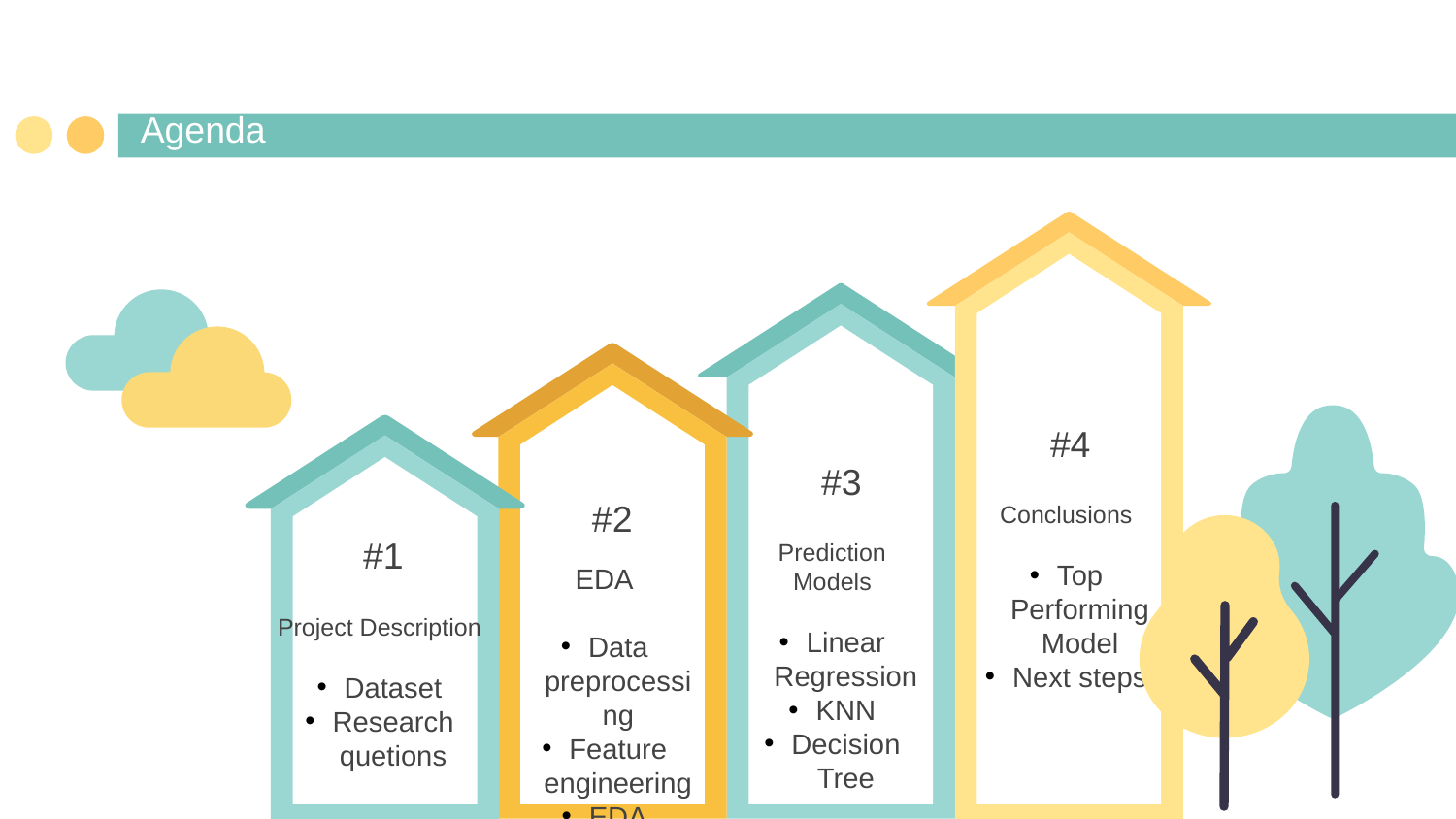

# Agenda

#4
#3
#2
Conclusions

Top Performing Model
Next steps
#1
Prediction Models

Linear Regression
KNN
Decision Tree
EDA

Data preprocessing
Feature engineering
EDA
Project Description

Dataset
Research quetions